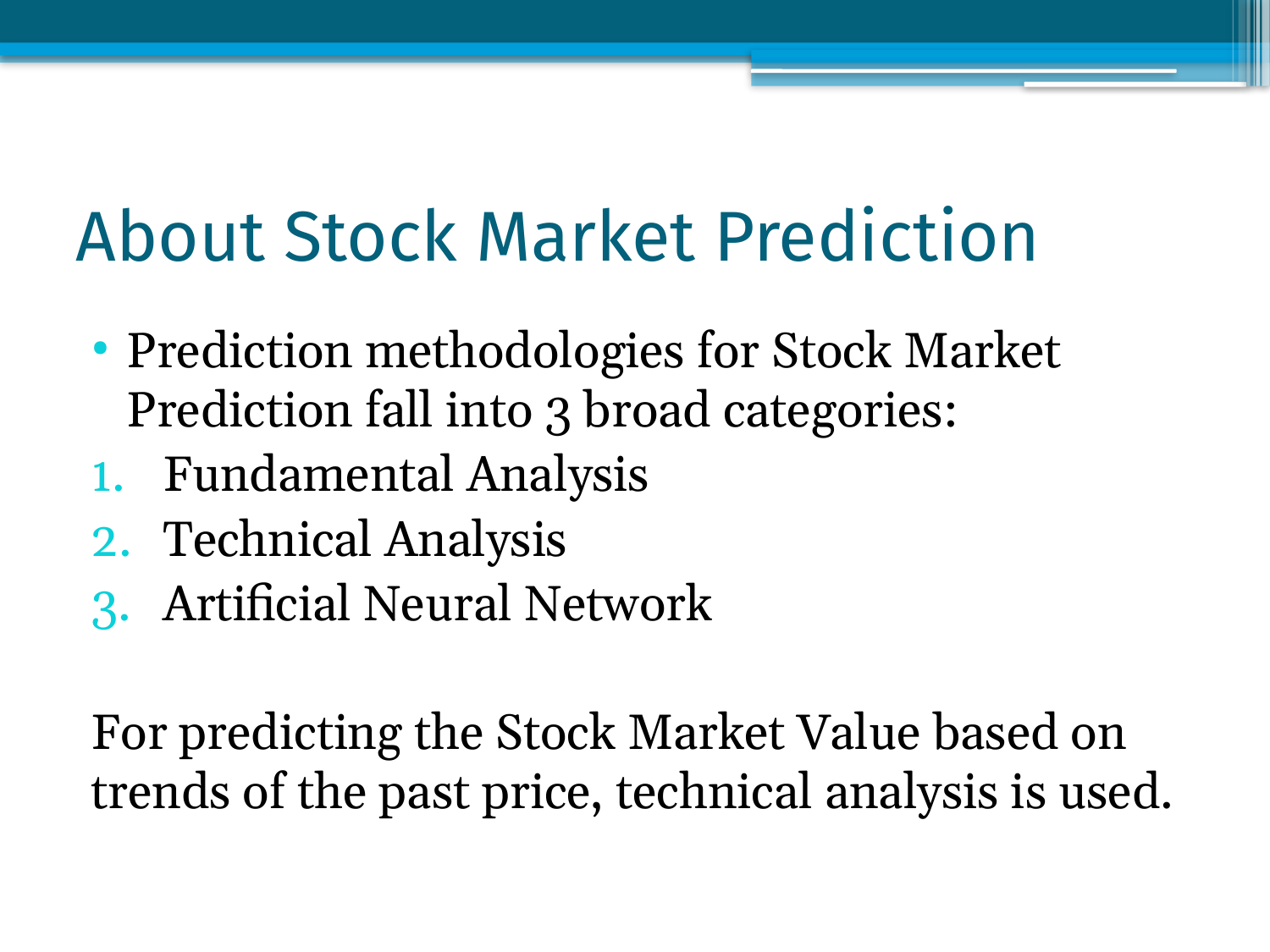

# About Stock Market Prediction
Prediction methodologies for Stock Market Prediction fall into 3 broad categories:
Fundamental Analysis
Technical Analysis
Artificial Neural Network

For predicting the Stock Market Value based on trends of the past price, technical analysis is used.